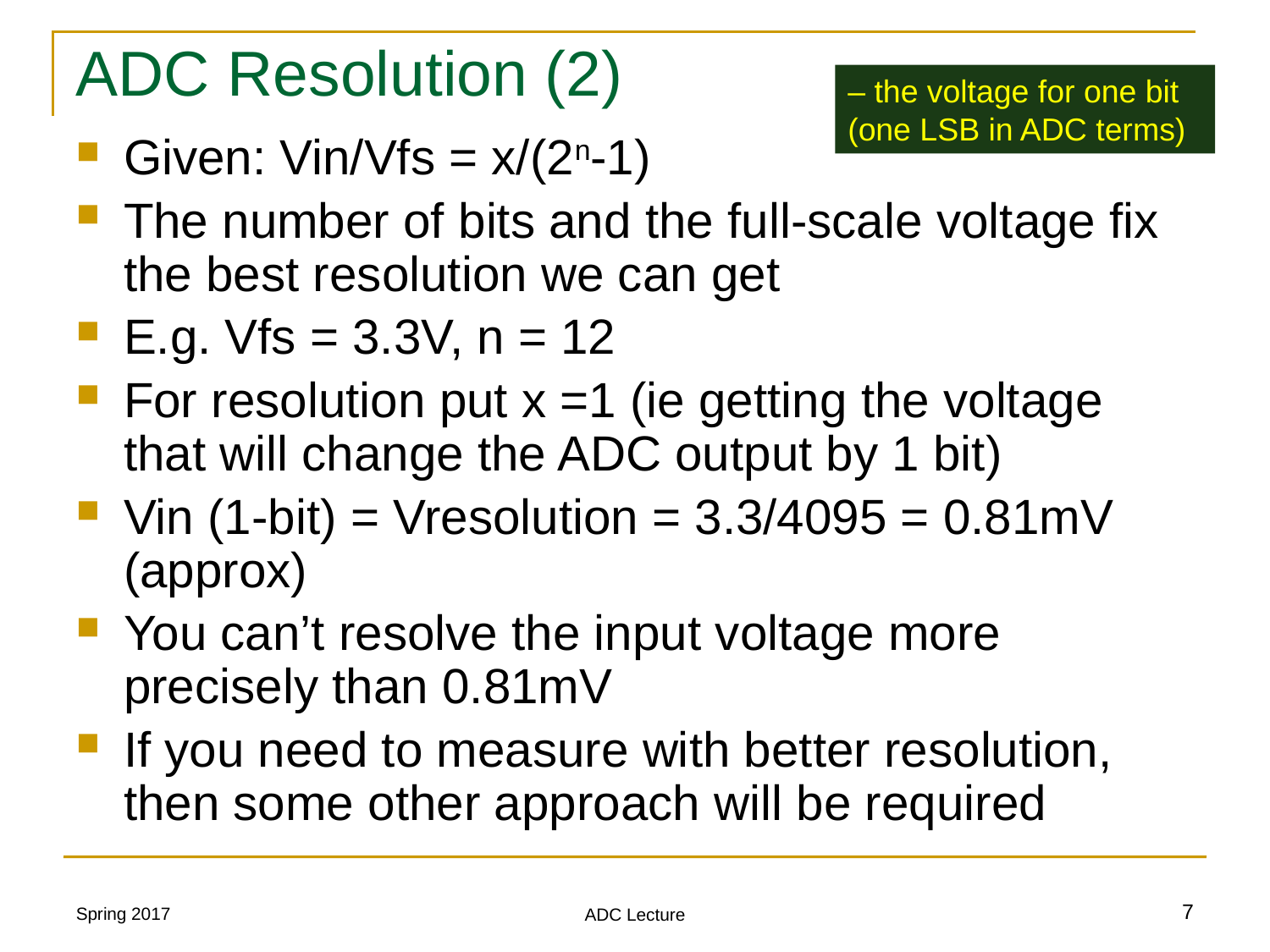

ADC Resolution (2)
– the voltage for one bit (one LSB in ADC terms)
Given: Vin/Vfs = x/(2n-1)
The number of bits and the full-scale voltage fix the best resolution we can get
E.g. Vfs = 3.3V, n = 12
For resolution put x =1 (ie getting the voltage that will change the ADC output by 1 bit)
Vin (1-bit) = Vresolution = 3.3/4095 = 0.81mV (approx)
You can’t resolve the input voltage more precisely than 0.81mV
If you need to measure with better resolution, then some other approach will be required
Spring 2017
7
ADC Lecture